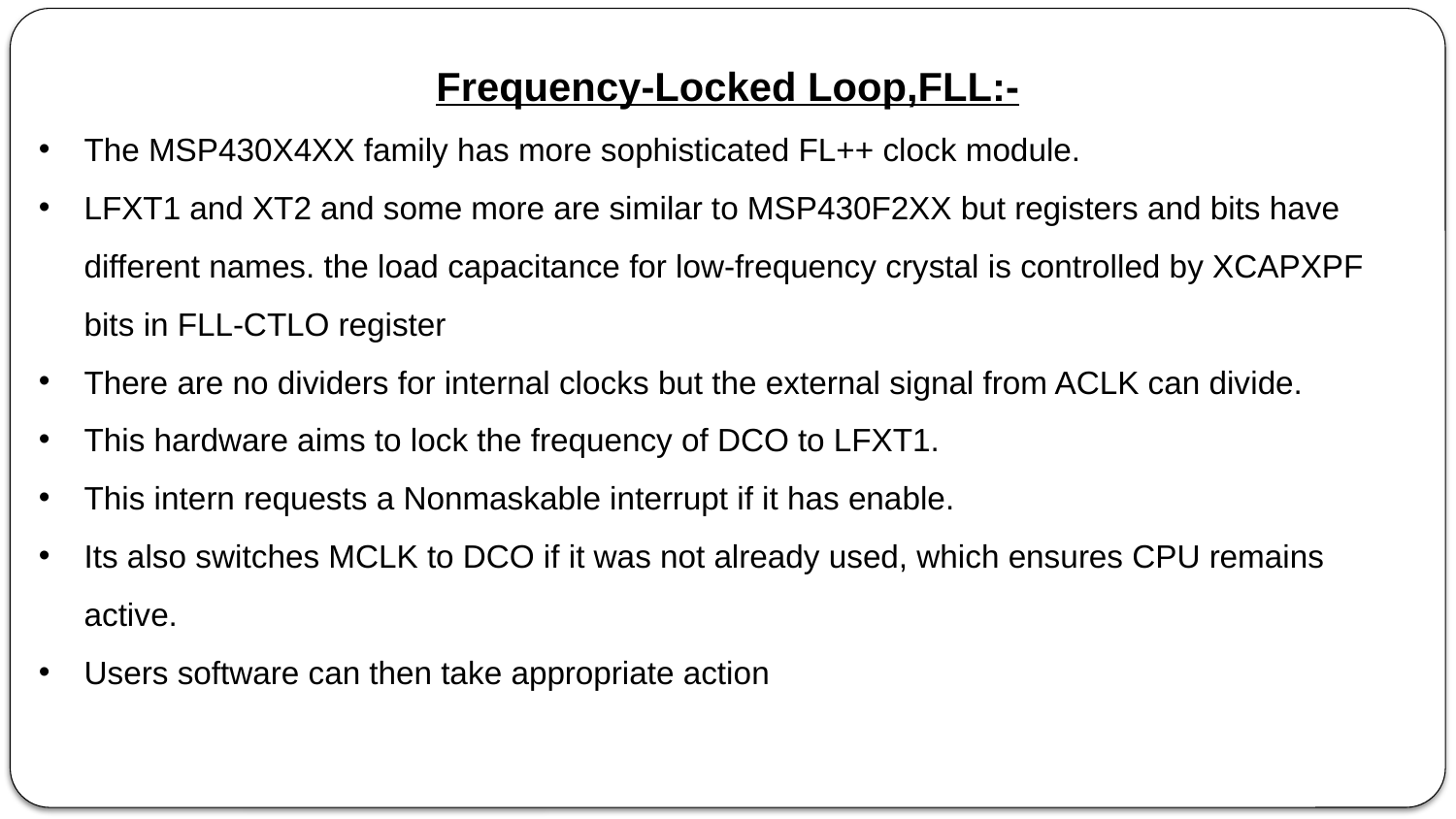

Frequency-Locked Loop,FLL:-
The MSP430X4XX family has more sophisticated FL++ clock module.
LFXT1 and XT2 and some more are similar to MSP430F2XX but registers and bits have different names. the load capacitance for low-frequency crystal is controlled by XCAPXPF bits in FLL-CTLO register
There are no dividers for internal clocks but the external signal from ACLK can divide.
This hardware aims to lock the frequency of DCO to LFXT1.
This intern requests a Nonmaskable interrupt if it has enable.
Its also switches MCLK to DCO if it was not already used, which ensures CPU remains active.
Users software can then take appropriate action